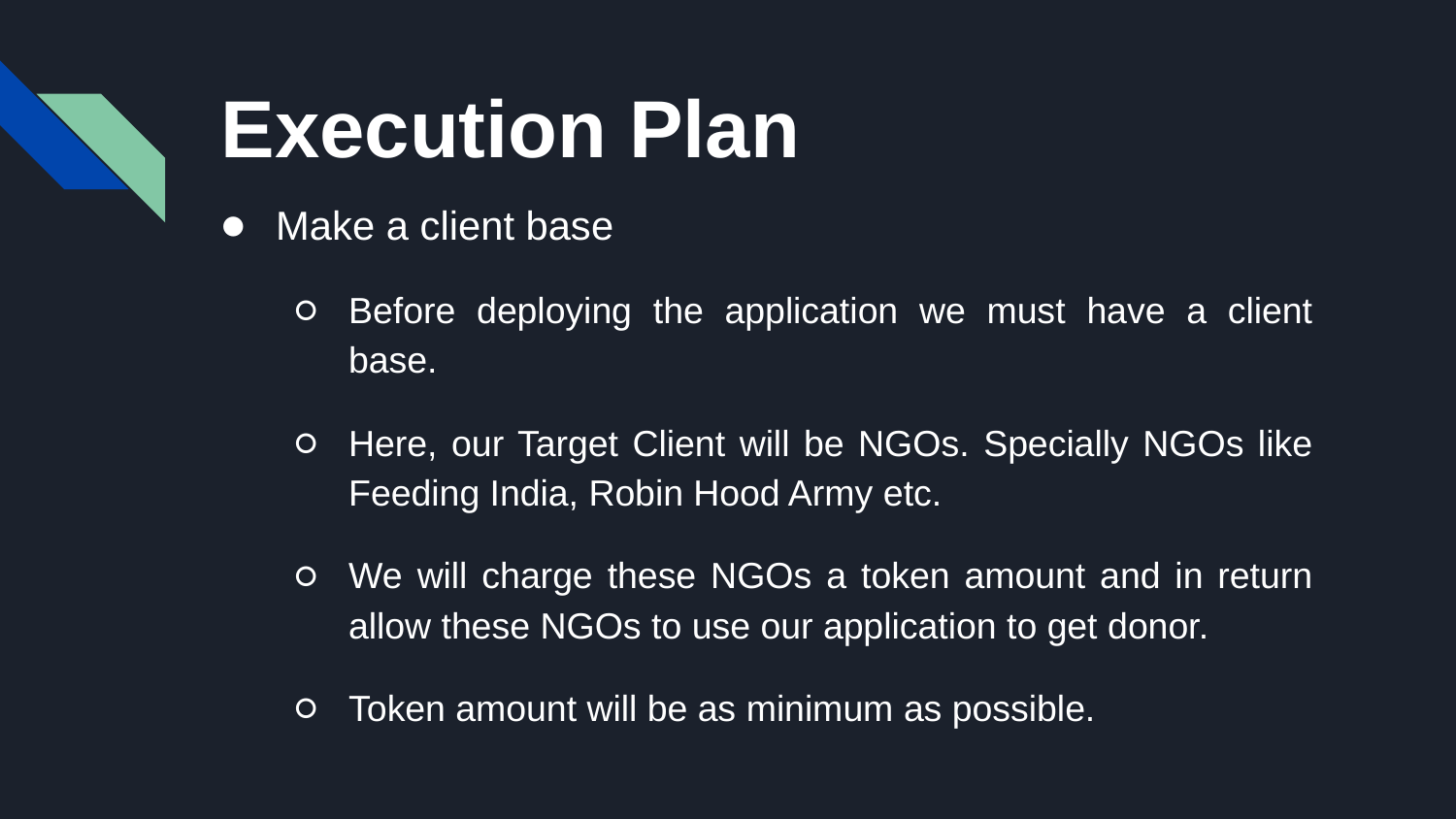

# Execution Plan
Make a client base
Before deploying the application we must have a client base.
Here, our Target Client will be NGOs. Specially NGOs like Feeding India, Robin Hood Army etc.
We will charge these NGOs a token amount and in return allow these NGOs to use our application to get donor.
Token amount will be as minimum as possible.